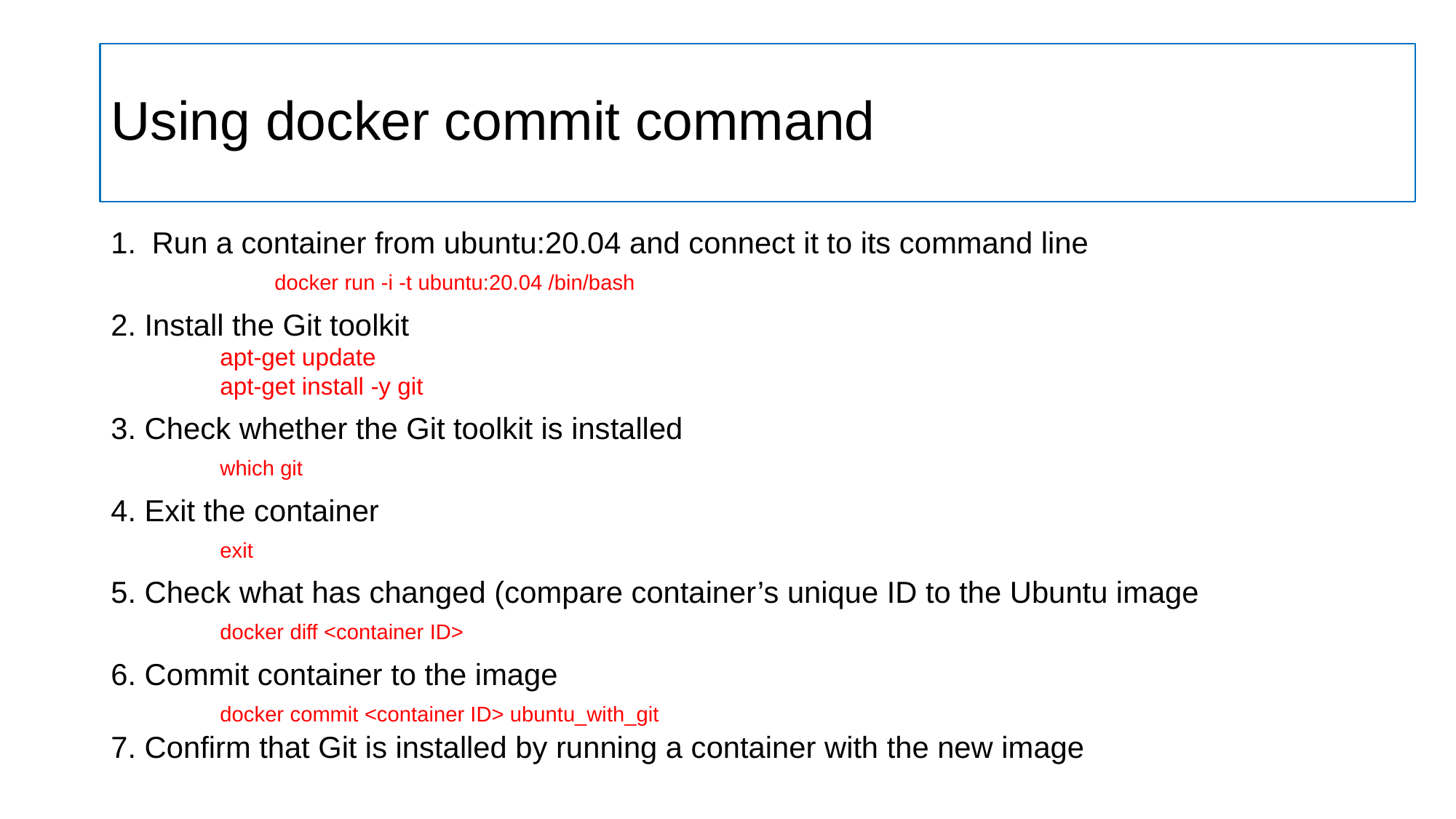

# Using docker commit command
Run a container from ubuntu:20.04 and connect it to its command line
	docker run -i -t ubuntu:20.04 /bin/bash
2. Install the Git toolkit
	apt-get update
	apt-get install -y git
3. Check whether the Git toolkit is installed
	which git
4. Exit the container
	exit
5. Check what has changed (compare container’s unique ID to the Ubuntu image
	docker diff <container ID>
6. Commit container to the image
	docker commit <container ID> ubuntu_with_git
7. Confirm that Git is installed by running a container with the new image